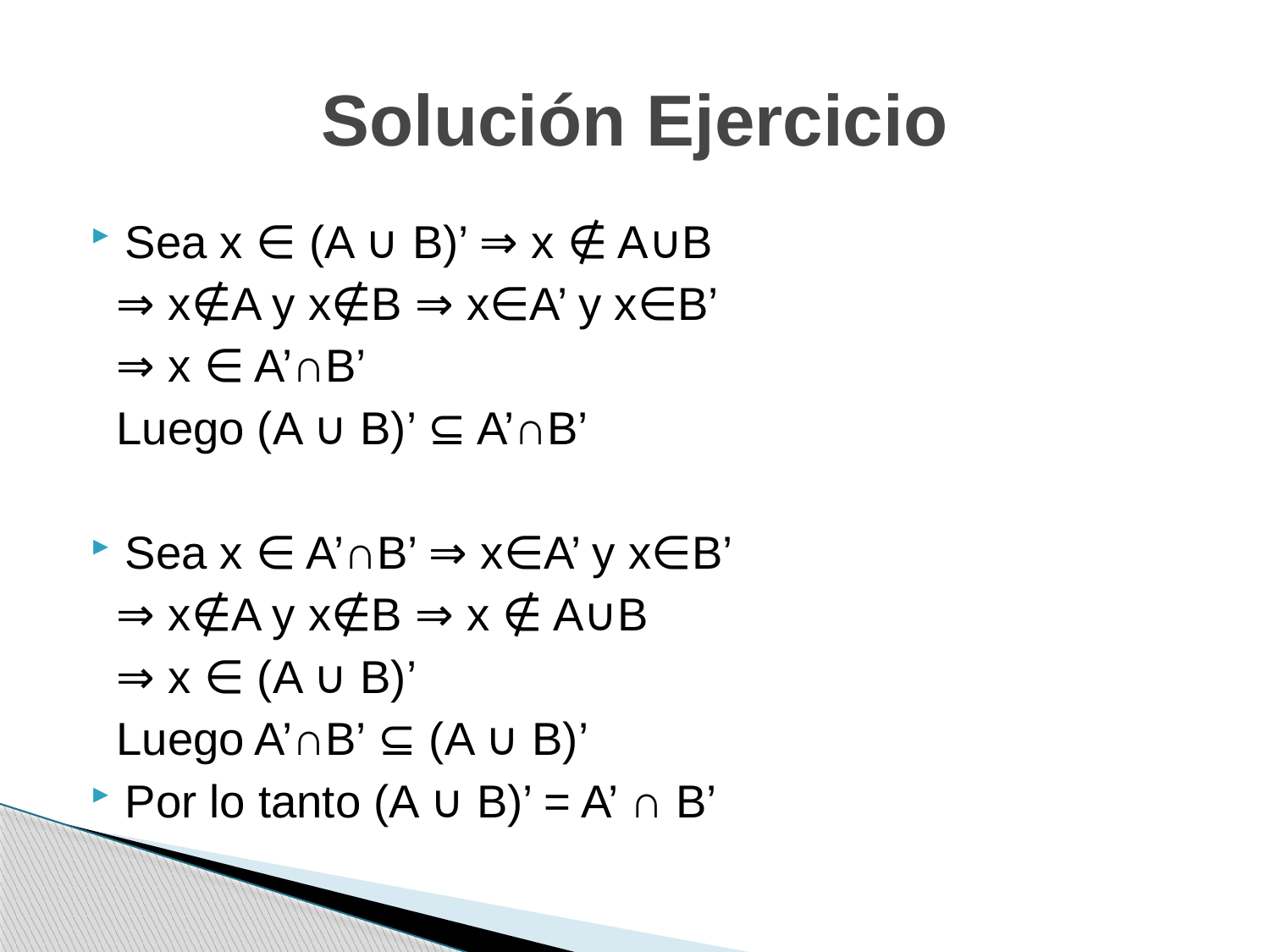

# Solución Ejercicio
Sea x ∈ (A ∪ B)’ ⇒ x ∉ A∪B
  ⇒ x∉A y x∉B ⇒ x∈A’ y x∈B’
  ⇒ x ∈ A’∩B’
  Luego (A ∪ B)’ ⊆ A’∩B’

Sea x ∈ A’∩B’ ⇒ x∈A’ y x∈B’
  ⇒ x∉A y x∉B ⇒ x ∉ A∪B
  ⇒ x ∈ (A ∪ B)’
  Luego A’∩B’ ⊆ (A ∪ B)’
Por lo tanto (A ∪ B)’ = A’ ∩ B’